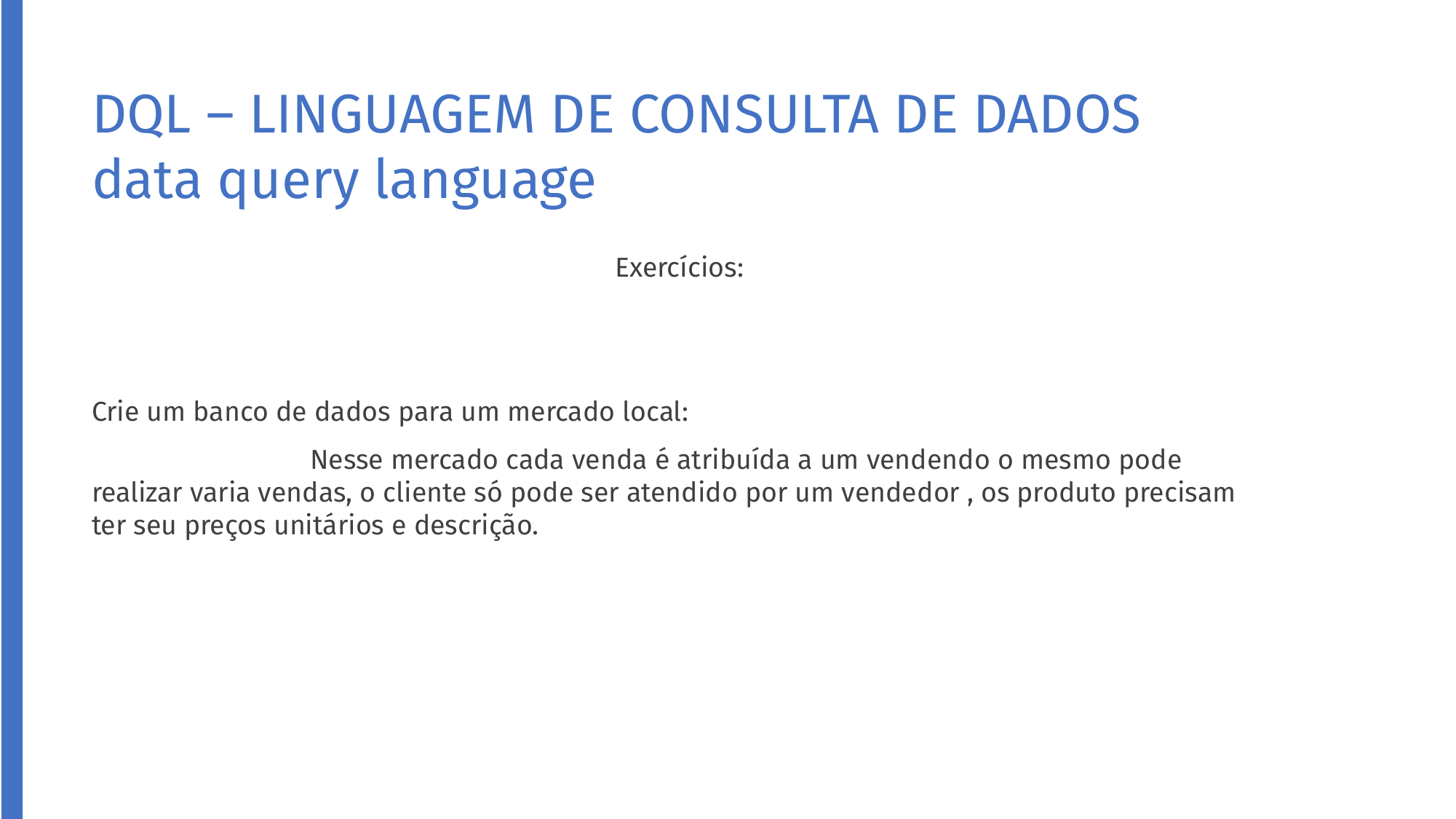

# DQL – LINGUAGEM DE CONSULTA DE DADOS data query language
Exercícios:

Crie um banco de dados para um mercado local:
		Nesse mercado cada venda é atribuída a um vendendo o mesmo pode realizar varia vendas, o cliente só pode ser atendido por um vendedor , os produto precisam ter seu preços unitários e descrição.